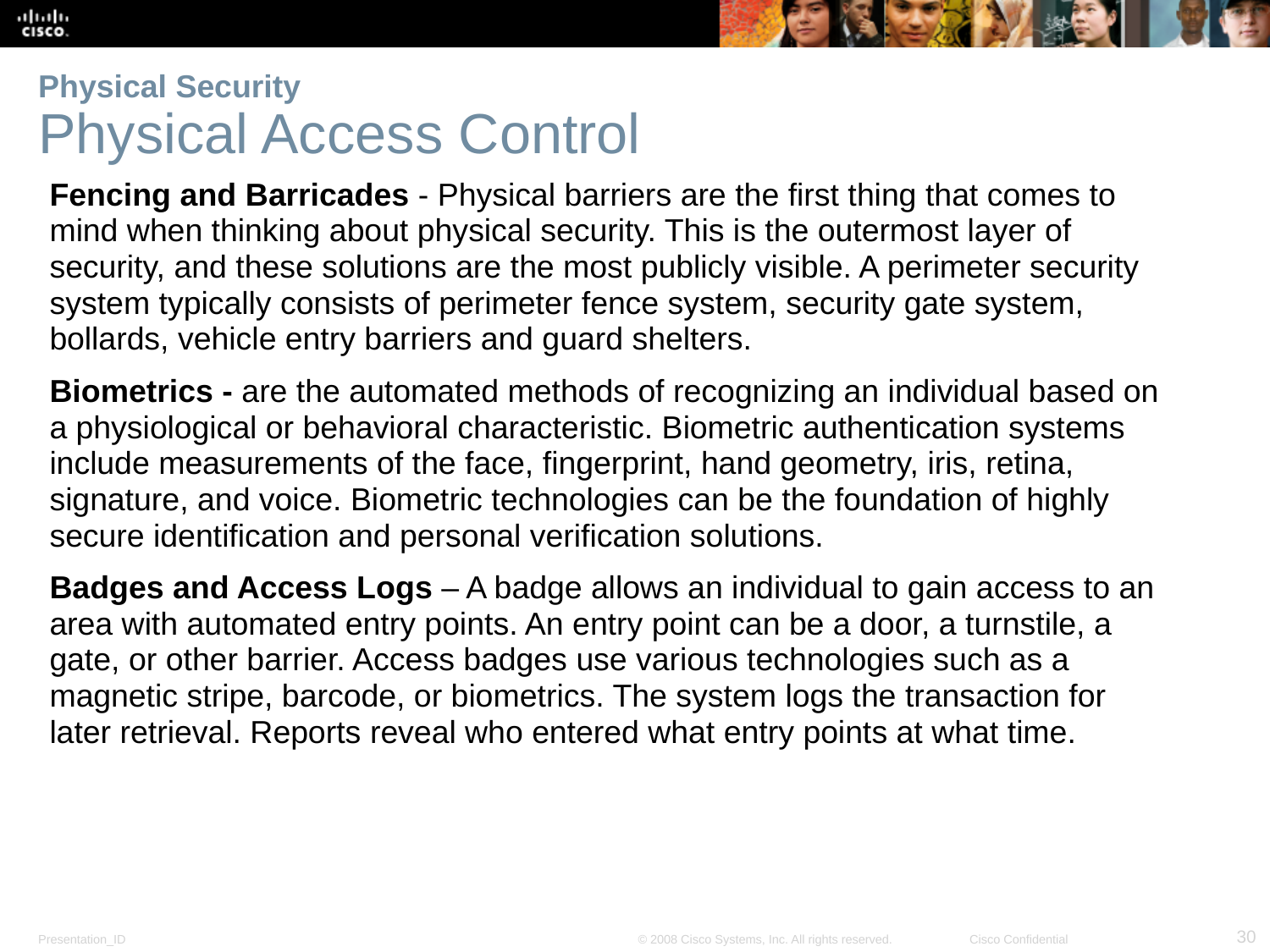

# Physical Security Physical Access Control
Fencing and Barricades - Physical barriers are the first thing that comes to mind when thinking about physical security. This is the outermost layer of security, and these solutions are the most publicly visible. A perimeter security system typically consists of perimeter fence system, security gate system, bollards, vehicle entry barriers and guard shelters.
Biometrics - are the automated methods of recognizing an individual based on a physiological or behavioral characteristic. Biometric authentication systems include measurements of the face, fingerprint, hand geometry, iris, retina, signature, and voice. Biometric technologies can be the foundation of highly secure identification and personal verification solutions.
Badges and Access Logs – A badge allows an individual to gain access to an area with automated entry points. An entry point can be a door, a turnstile, a gate, or other barrier. Access badges use various technologies such as a magnetic stripe, barcode, or biometrics. The system logs the transaction for later retrieval. Reports reveal who entered what entry points at what time.